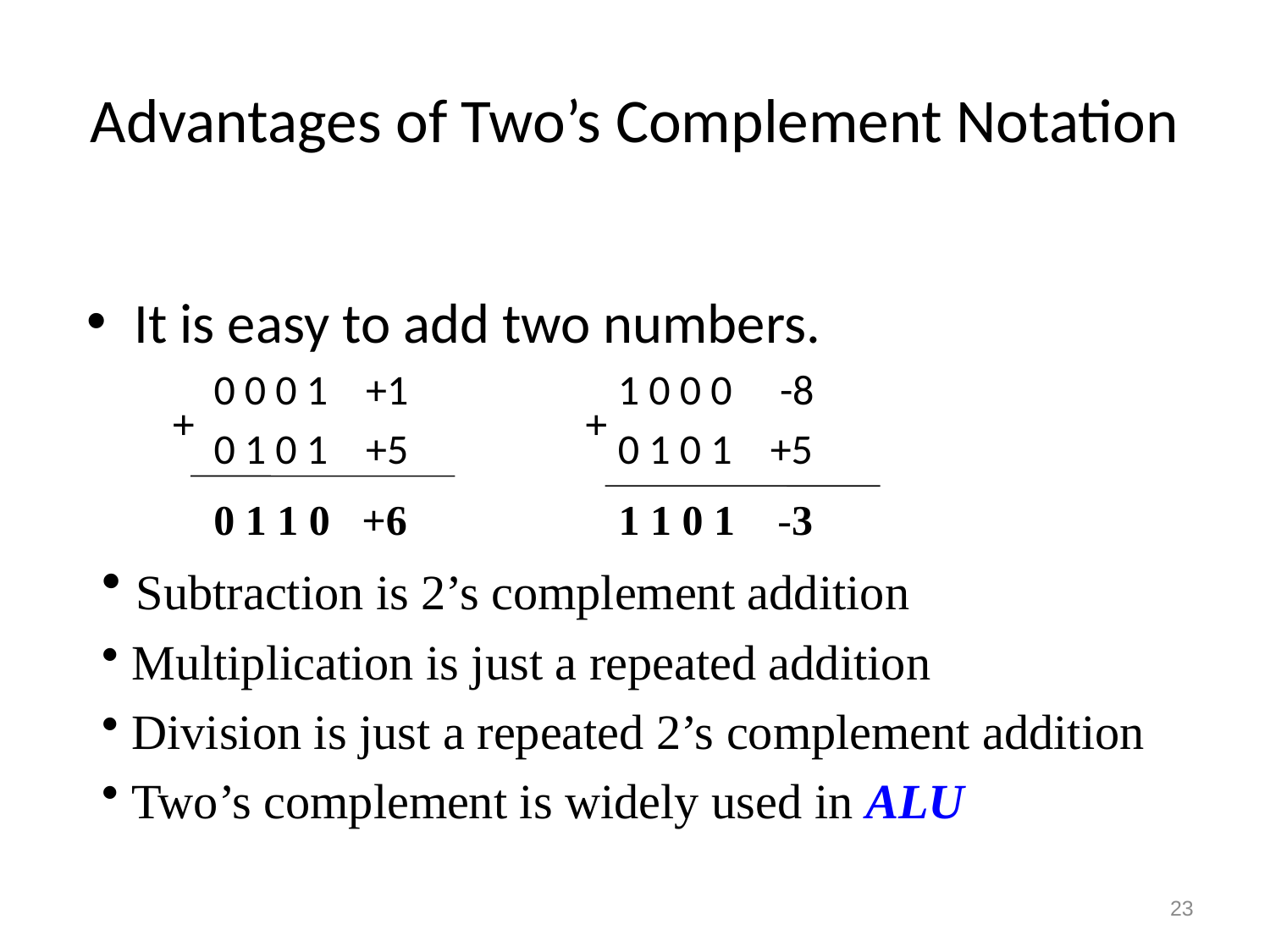

# Advantages of Two’s Complement Notation
It is easy to add two numbers.
0 0 0 1    +1                      1 0 0 0     -8
0 1 0 1    +5                      0 1 0 1    +5
+
+

 0 1 1 0   +6                    1 1 0 1    -3
 Subtraction is 2’s complement addition
 Multiplication is just a repeated addition
 Division is just a repeated 2’s complement addition
 Two’s complement is widely used in ALU

23